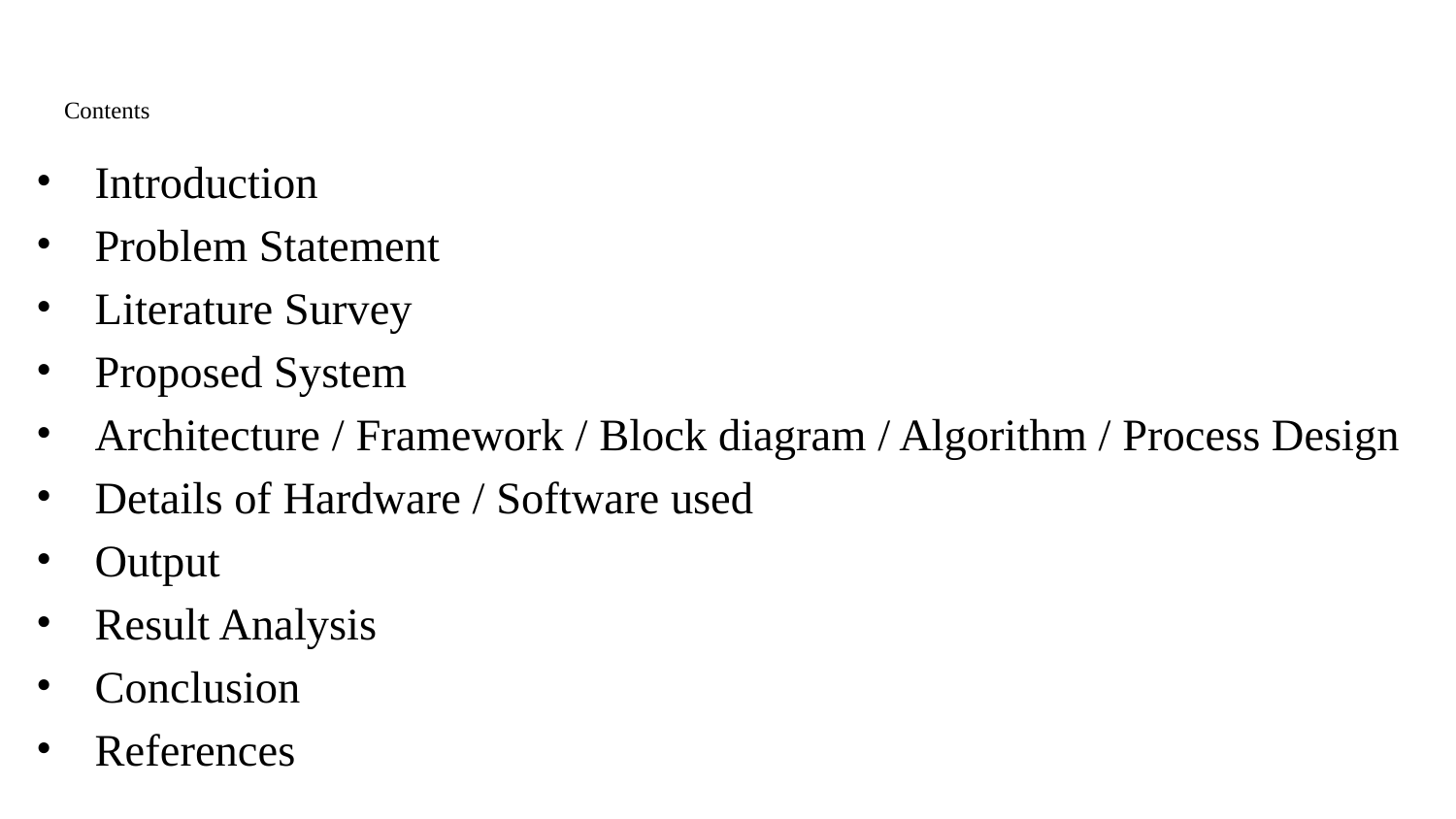

# Contents
Introduction
Problem Statement
Literature Survey
Proposed System
Architecture / Framework / Block diagram / Algorithm / Process Design
Details of Hardware / Software used
Output
Result Analysis
Conclusion
References